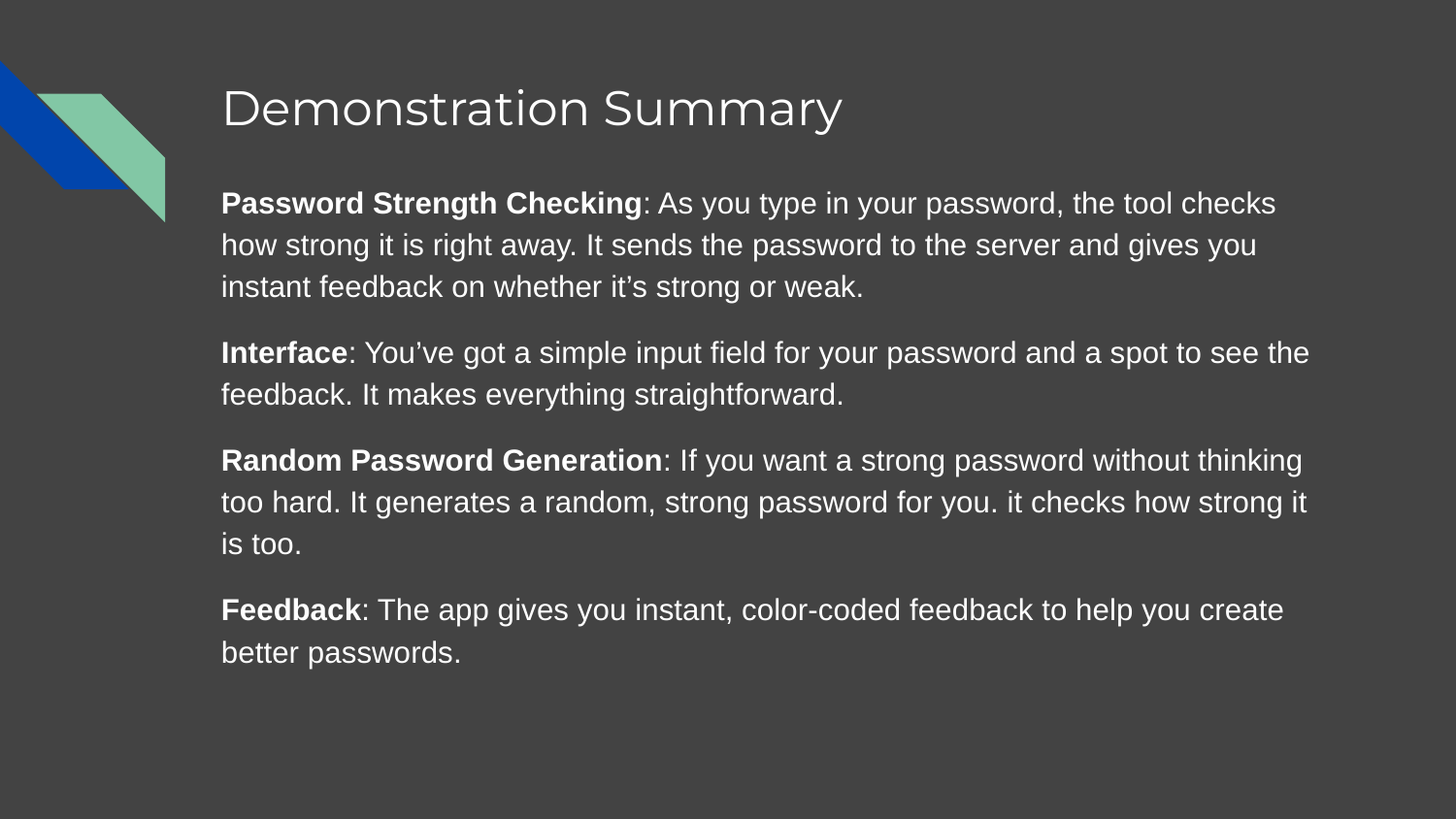

# Demonstration Summary
Password Strength Checking: As you type in your password, the tool checks how strong it is right away. It sends the password to the server and gives you instant feedback on whether it’s strong or weak.
Interface: You’ve got a simple input field for your password and a spot to see the feedback. It makes everything straightforward.
Random Password Generation: If you want a strong password without thinking too hard. It generates a random, strong password for you. it checks how strong it is too.
Feedback: The app gives you instant, color-coded feedback to help you create better passwords.